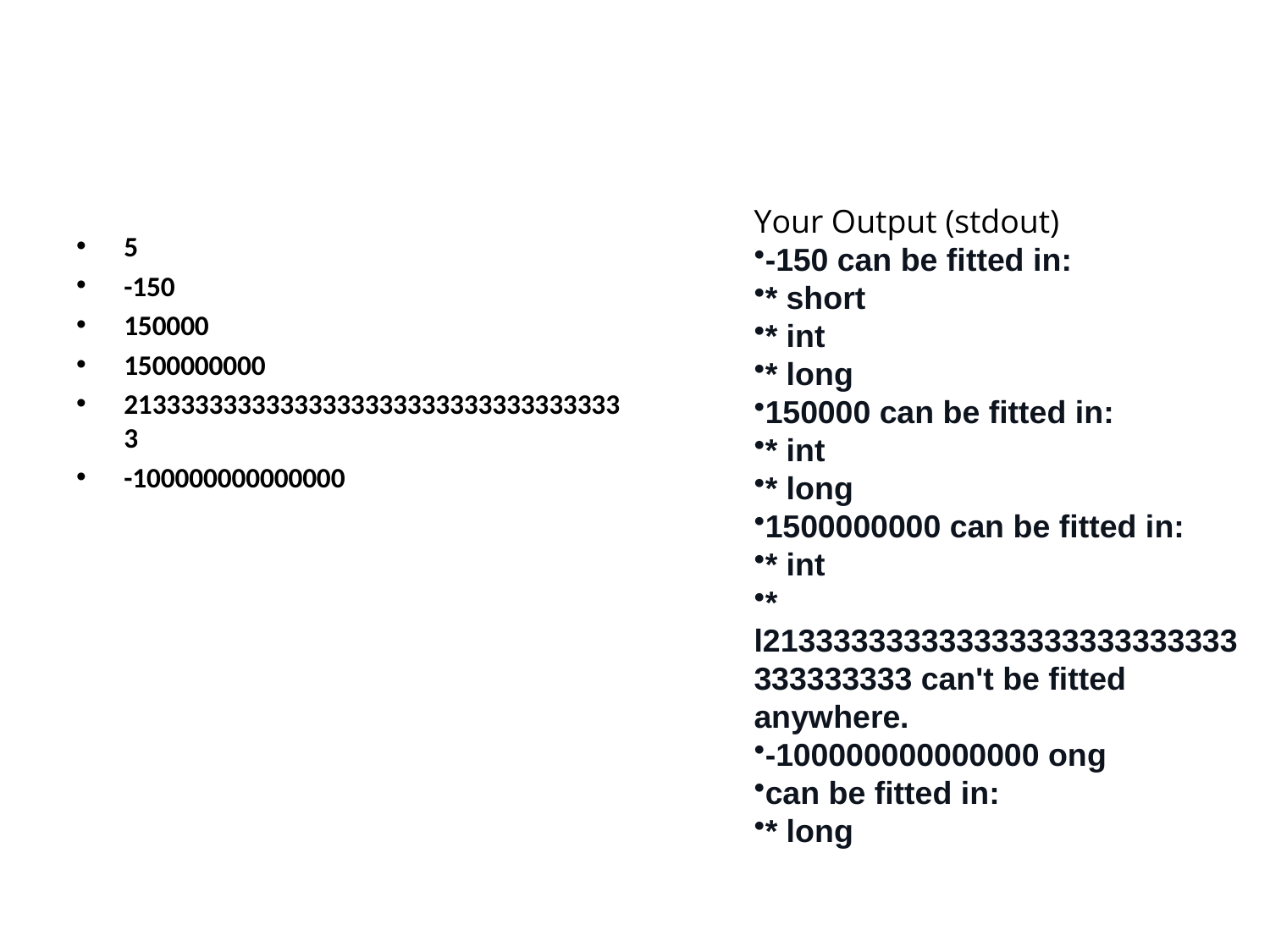

#
Your Output (stdout)
-150 can be fitted in:
* short
* int
* long
150000 can be fitted in:
* int
* long
1500000000 can be fitted in:
* int
* l213333333333333333333333333333333333 can't be fitted anywhere.
-100000000000000 ong
can be fitted in:
* long

5
-150
150000
1500000000
213333333333333333333333333333333333
-100000000000000